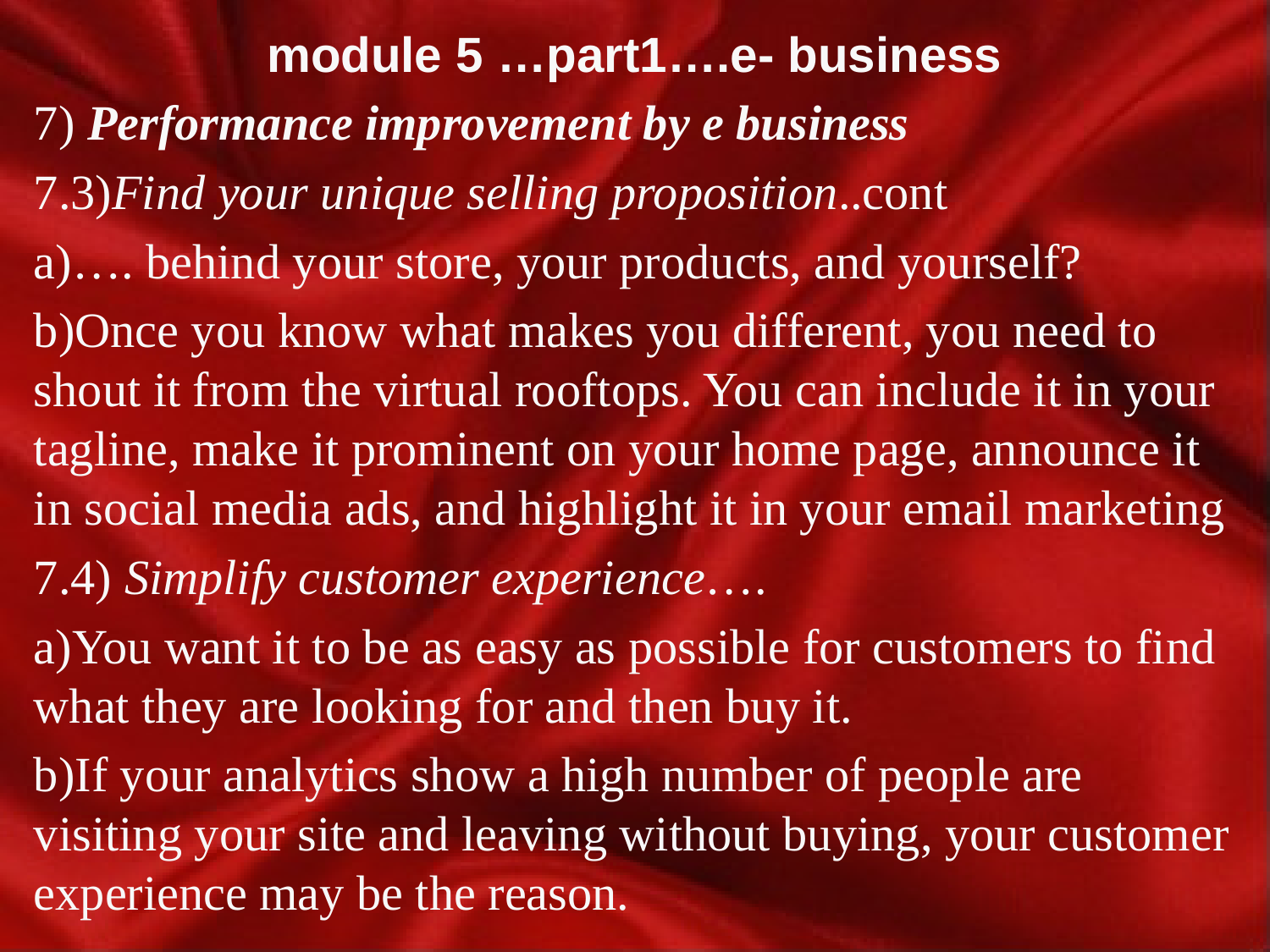

# module 5 …part1….e- business
7) Performance improvement by e business
7.3)Find your unique selling proposition..cont
a)…. behind your store, your products, and yourself?
b)Once you know what makes you different, you need to shout it from the virtual rooftops. You can include it in your tagline, make it prominent on your home page, announce it in social media ads, and highlight it in your email marketing
7.4) Simplify customer experience….
a)You want it to be as easy as possible for customers to find what they are looking for and then buy it.
b)If your analytics show a high number of people are visiting your site and leaving without buying, your customer experience may be the reason.